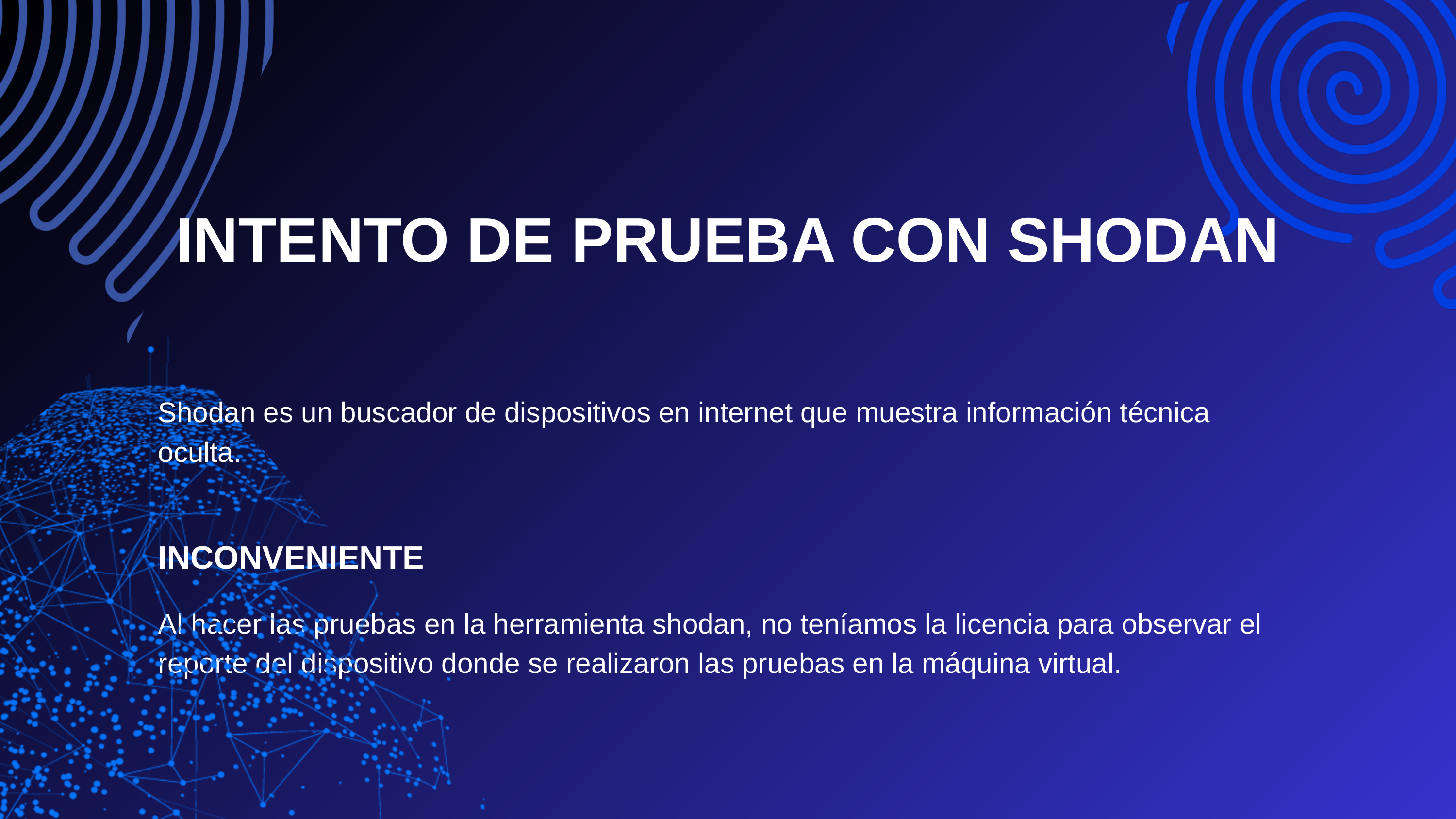

INTENTO DE PRUEBA CON SHODAN
Shodan es un buscador de dispositivos en internet que muestra información técnica oculta.

INCONVENIENTE
Al hacer las pruebas en la herramienta shodan, no teníamos la licencia para observar el reporte del dispositivo donde se realizaron las pruebas en la máquina virtual.